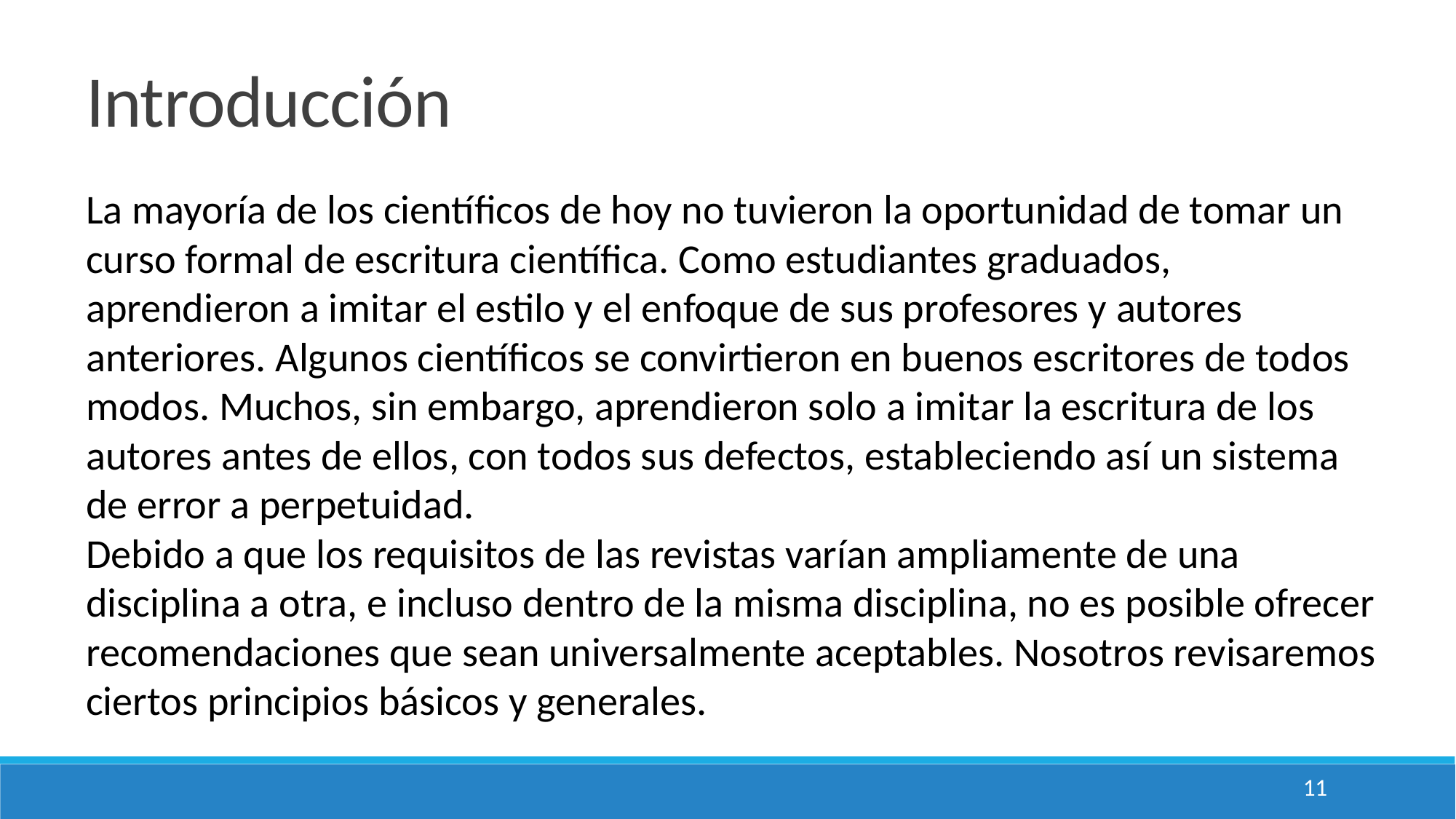

Introducción
La mayoría de los científicos de hoy no tuvieron la oportunidad de tomar un curso formal de escritura científica. Como estudiantes graduados, aprendieron a imitar el estilo y el enfoque de sus profesores y autores anteriores. Algunos científicos se convirtieron en buenos escritores de todos modos. Muchos, sin embargo, aprendieron solo a imitar la escritura de los autores antes de ellos, con todos sus defectos, estableciendo así un sistema de error a perpetuidad.
Debido a que los requisitos de las revistas varían ampliamente de una disciplina a otra, e incluso dentro de la misma disciplina, no es posible ofrecer recomendaciones que sean universalmente aceptables. Nosotros revisaremos ciertos principios básicos y generales.
11